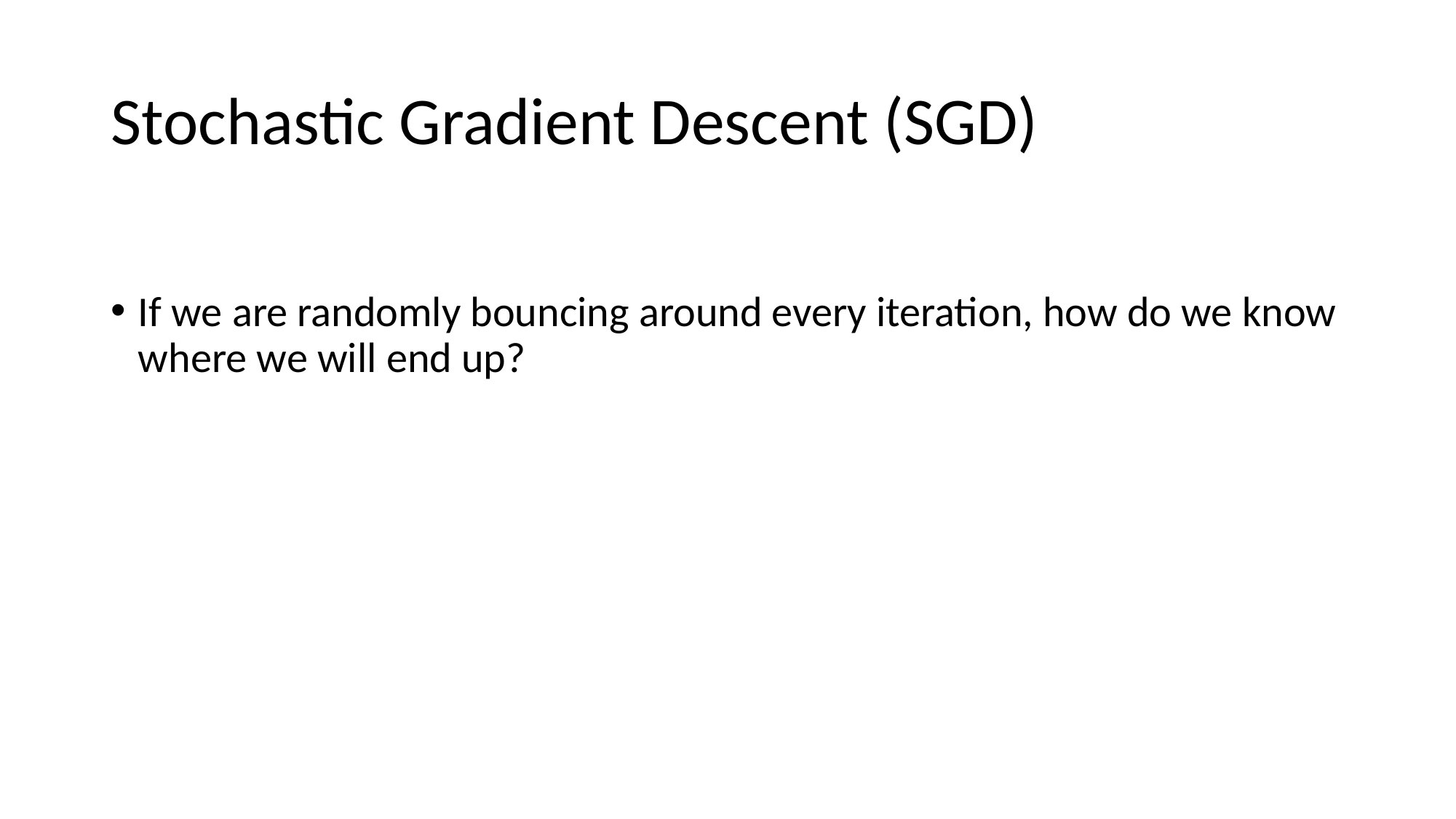

# Stochastic Gradient Descent (SGD)

If we are randomly bouncing around every iteration, how do we know where we will end up?